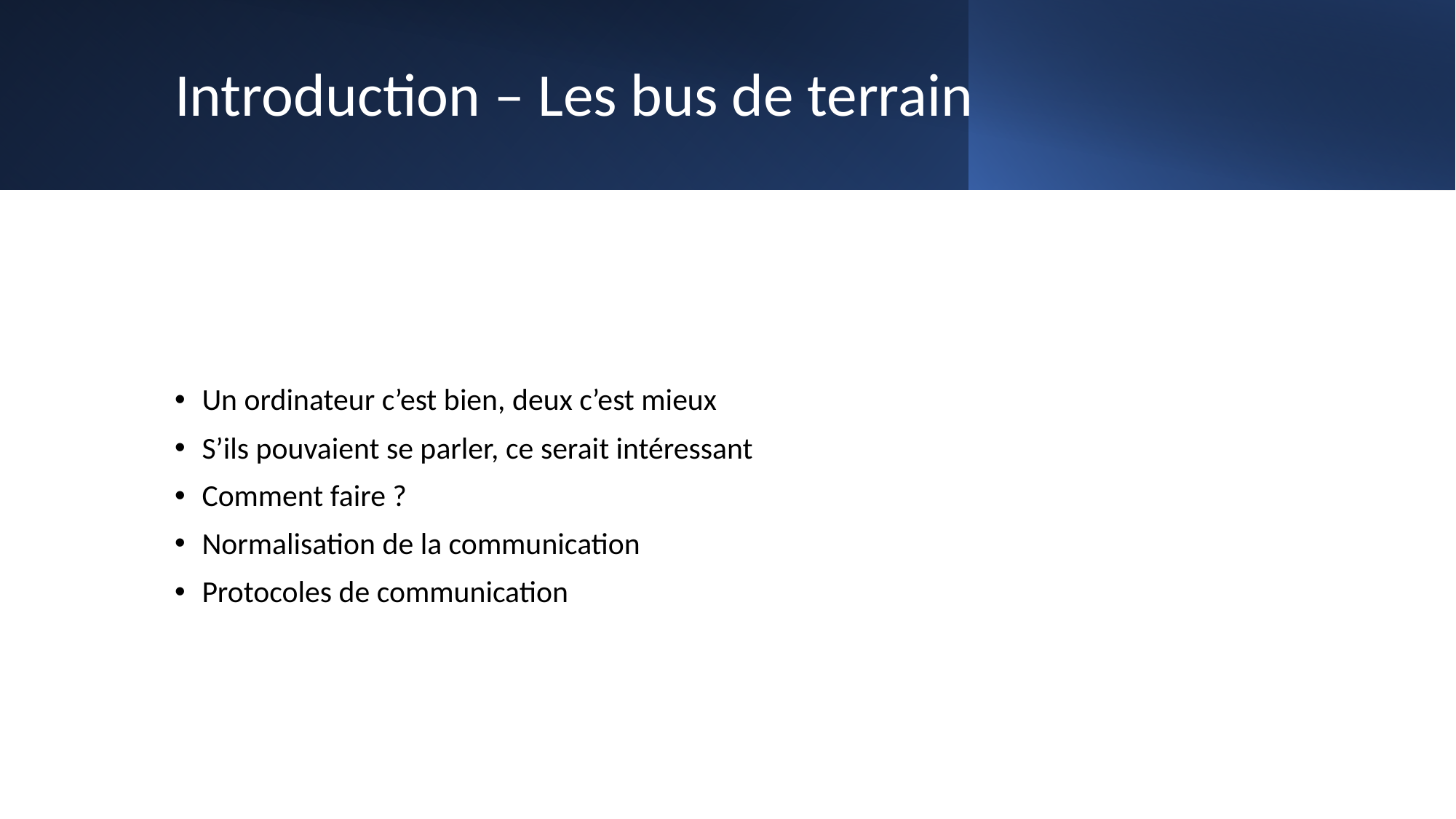

# Introduction – Les bus de terrain
Un ordinateur c’est bien, deux c’est mieux
S’ils pouvaient se parler, ce serait intéressant
Comment faire ?
Normalisation de la communication
Protocoles de communication